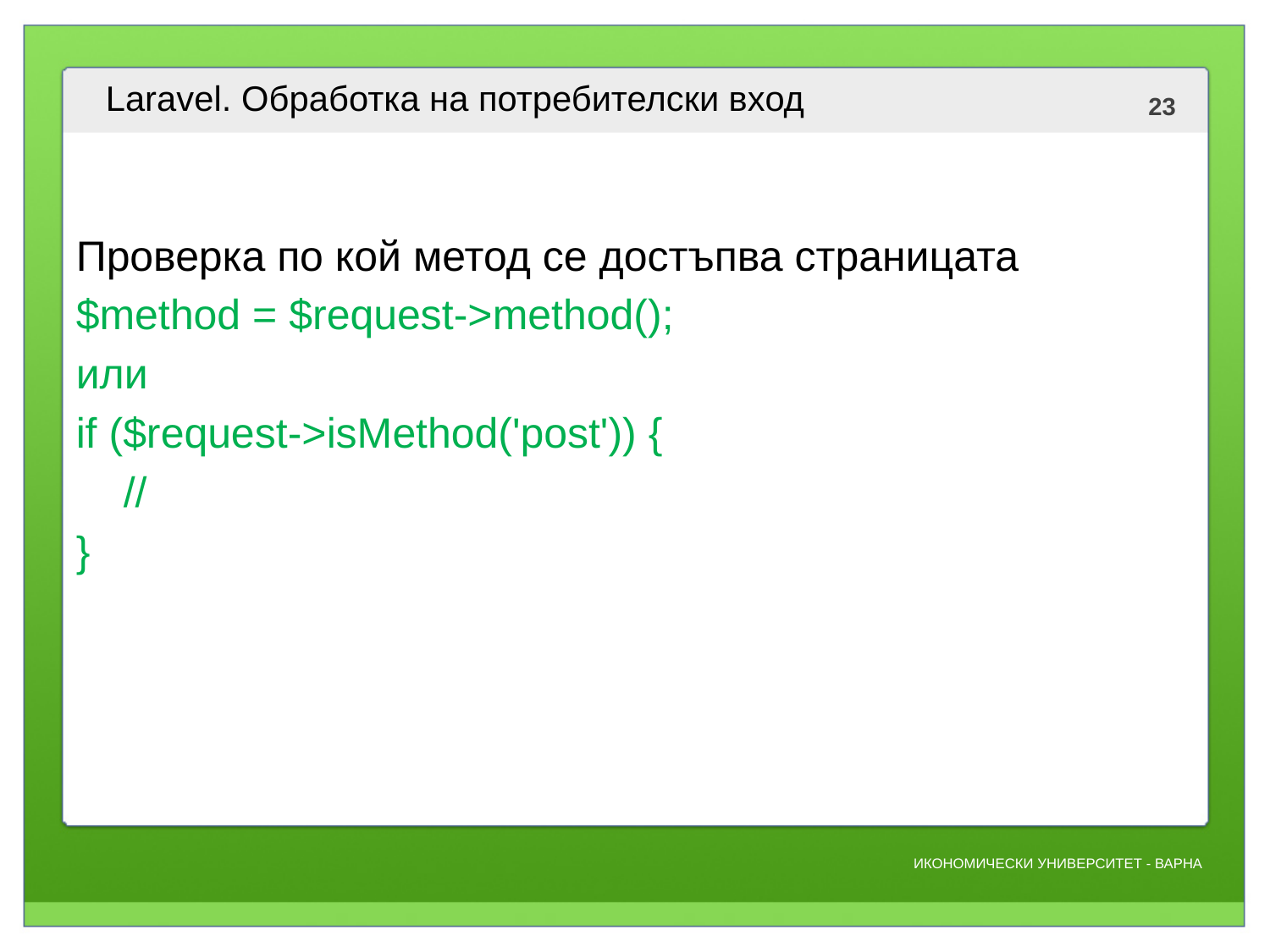

# Laravel. Обработка на потребителски вход
Проверка по кой метод се достъпва страницата
$method = $request->method();
или
if ($request->isMethod('post')) {
    //
}